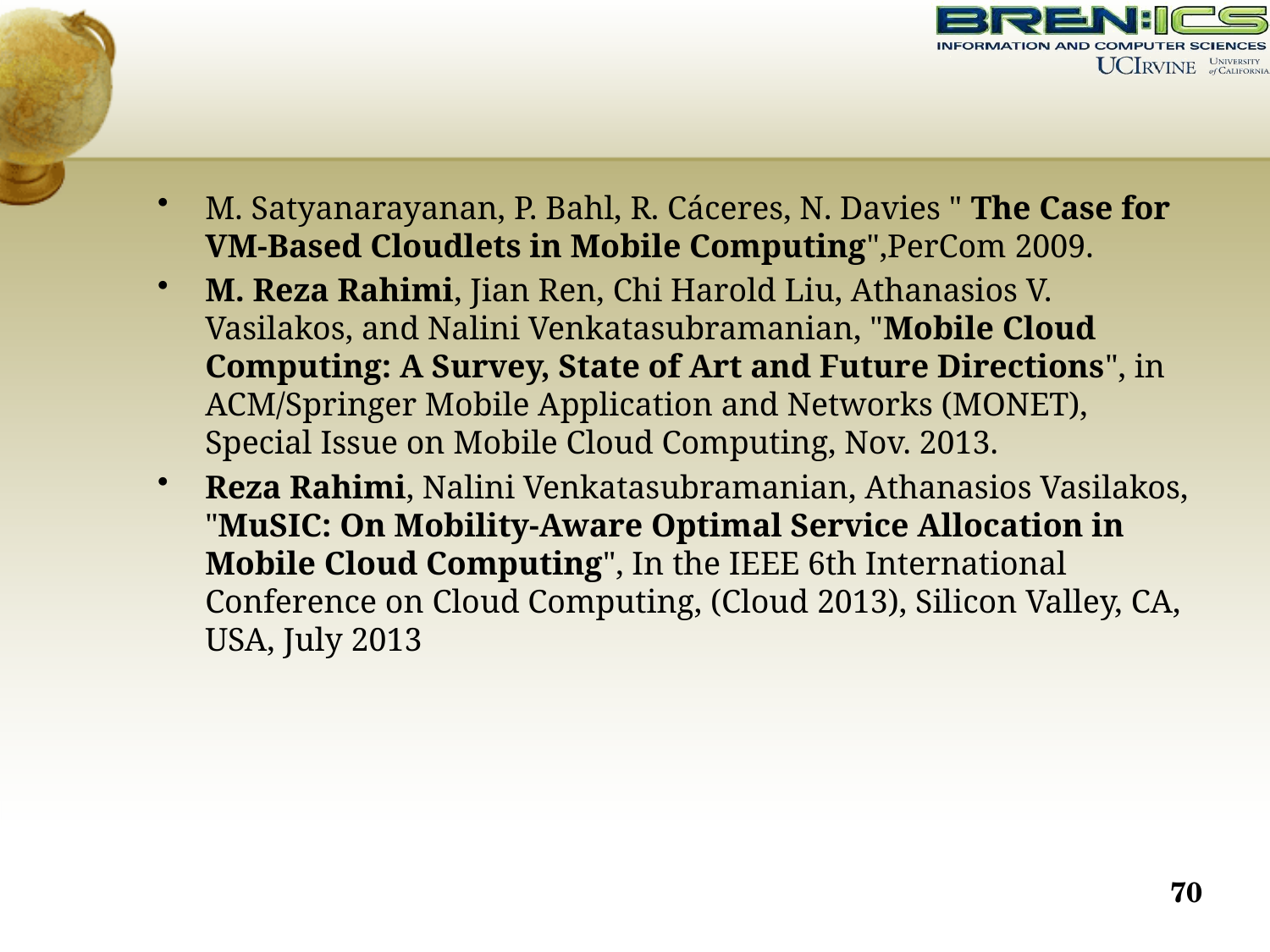

#
M. Satyanarayanan, P. Bahl, R. Cáceres, N. Davies " The Case for VM-Based Cloudlets in Mobile Computing",PerCom 2009.
M. Reza Rahimi, Jian Ren, Chi Harold Liu, Athanasios V. Vasilakos, and Nalini Venkatasubramanian, "Mobile Cloud Computing: A Survey, State of Art and Future Directions", in ACM/Springer Mobile Application and Networks (MONET), Special Issue on Mobile Cloud Computing, Nov. 2013.
Reza Rahimi, Nalini Venkatasubramanian, Athanasios Vasilakos, "MuSIC: On Mobility-Aware Optimal Service Allocation in Mobile Cloud Computing", In the IEEE 6th International Conference on Cloud Computing, (Cloud 2013), Silicon Valley, CA, USA, July 2013

70